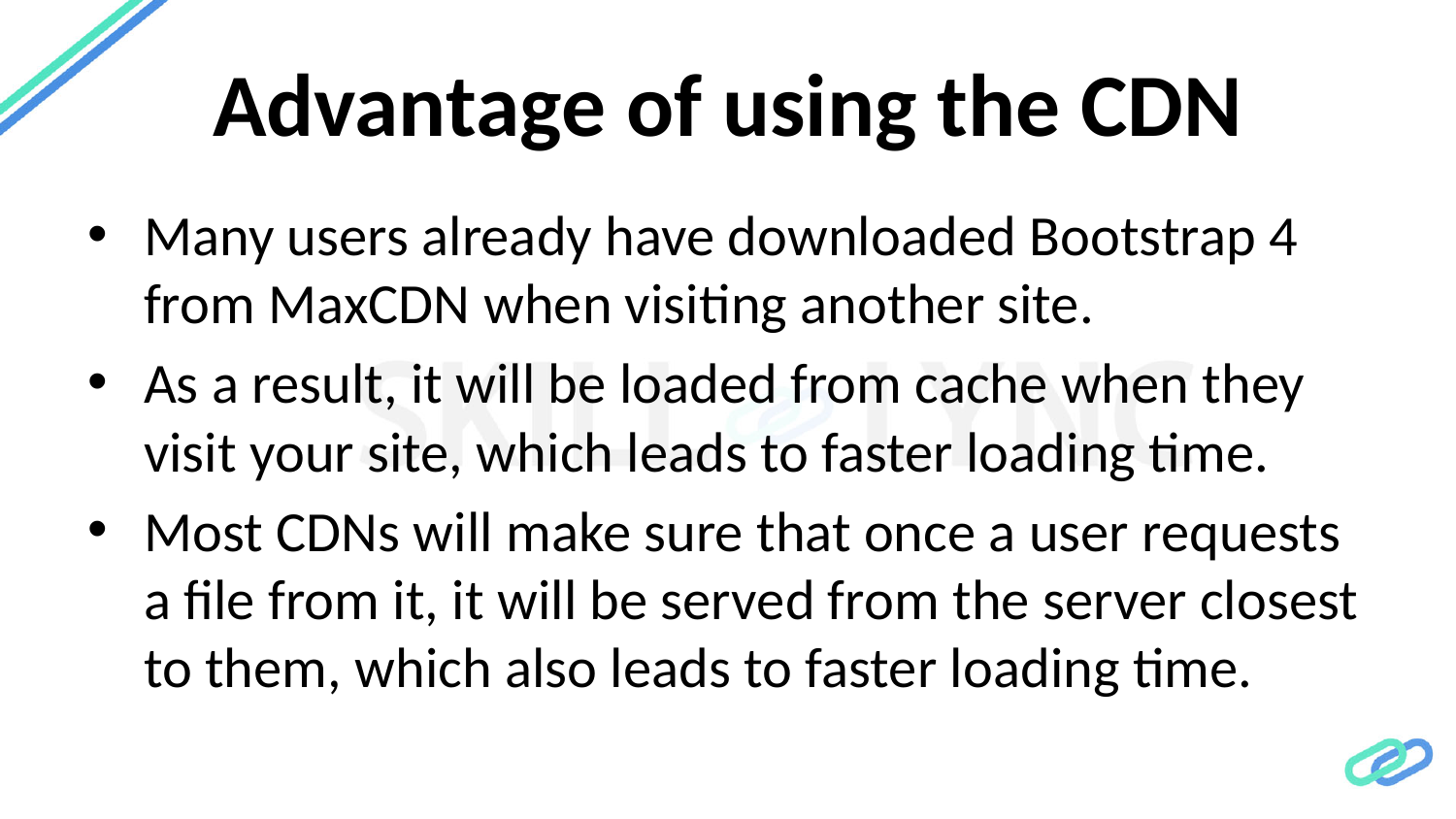

# Advantage of using the CDN
Many users already have downloaded Bootstrap 4 from MaxCDN when visiting another site.
As a result, it will be loaded from cache when they visit your site, which leads to faster loading time.
Most CDNs will make sure that once a user requests a file from it, it will be served from the server closest to them, which also leads to faster loading time.